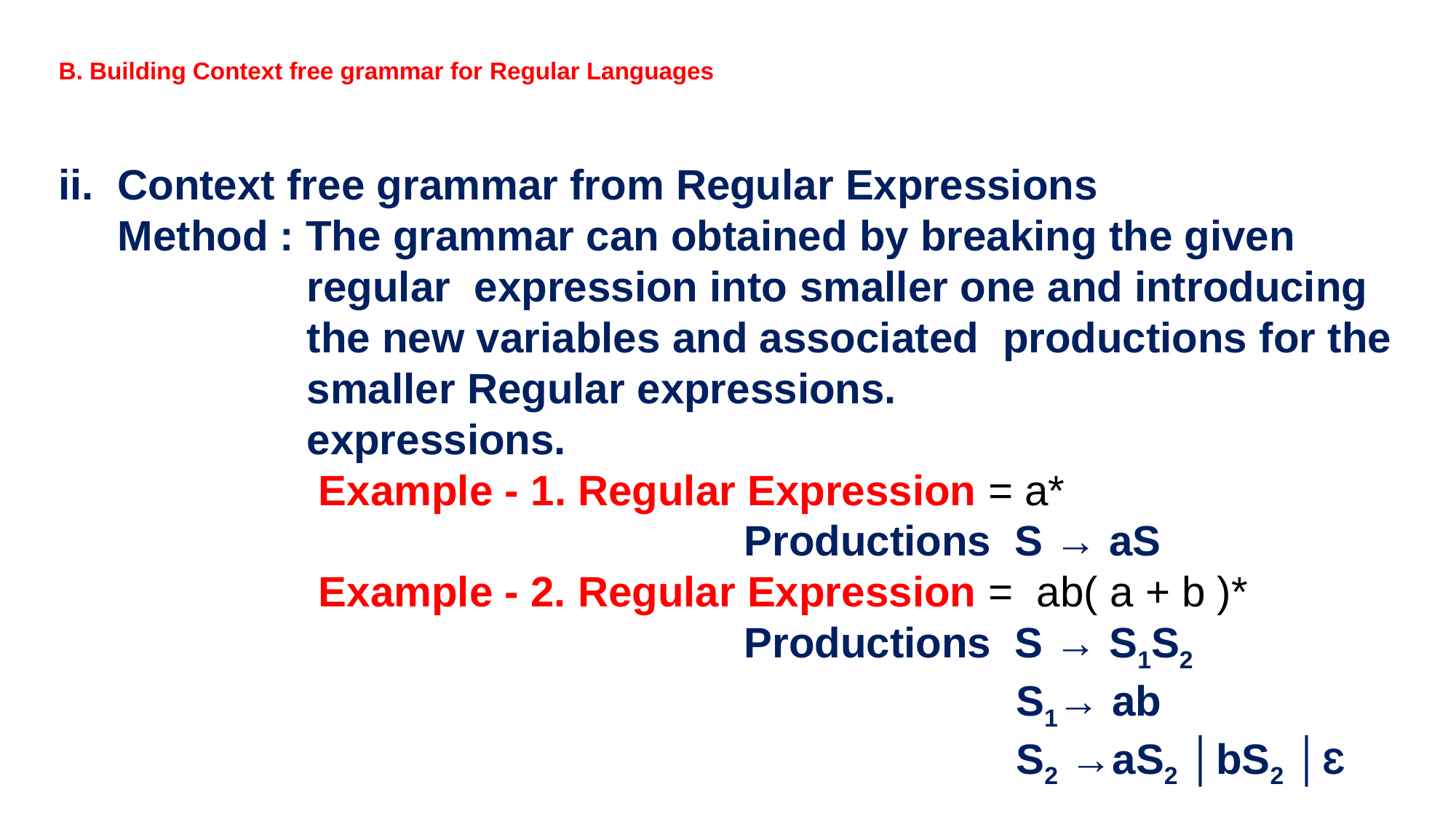

# B. Building Context free grammar for Regular Languages
ii.  Context free grammar from Regular Expressions
     Method : The grammar can obtained by breaking the given
                     regular  expression into smaller one and introducing
                     the new variables and associated  productions for the
                     smaller Regular expressions.
                     expressions.
                      Example - 1. Regular Expression = a*
                                                          Productions  S → aS
                      Example - 2. Regular Expression =  ab( a + b )*
                                                          Productions  S → S1S2
                                                                                 S1→ ab
                                                                                 S2 →aS2 │bS2 │Ԑ